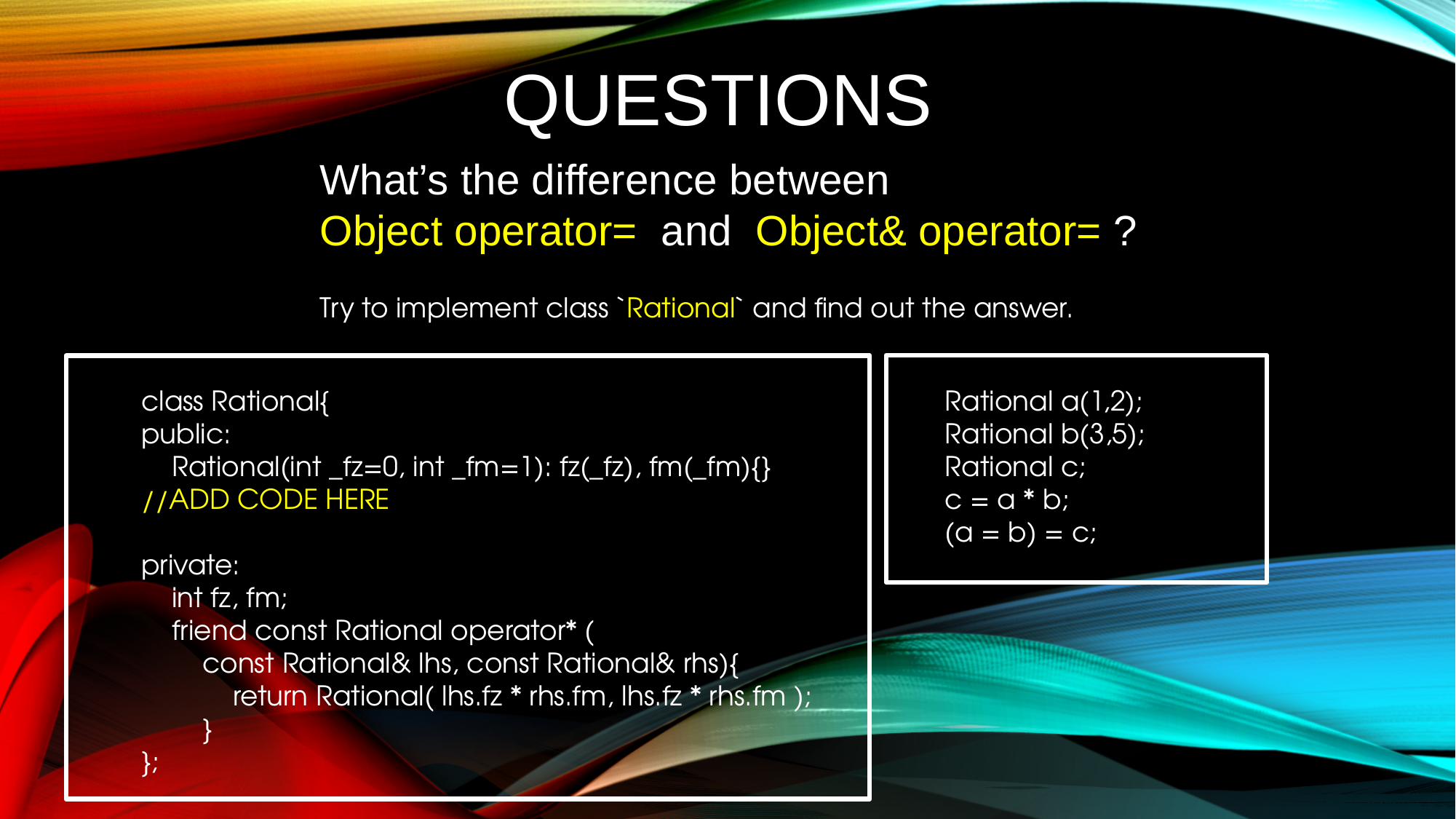

# QUESTIONS
What’s the difference between
Object operator=  and  Object& operator= ?
Try to implement class `Rational` and find out the answer.

class Rational{
public:
    Rational(int _fz=0, int _fm=1): fz(_fz), fm(_fm){}
//ADD CODE HERE

private:
    int fz, fm;
    friend const Rational operator* (
        const Rational& lhs, const Rational& rhs){
            return Rational( lhs.fz * rhs.fm, lhs.fz * rhs.fm );
        }
};
Rational a(1,2);
Rational b(3,5);
Rational c;
c = a * b;
(a = b) = c;